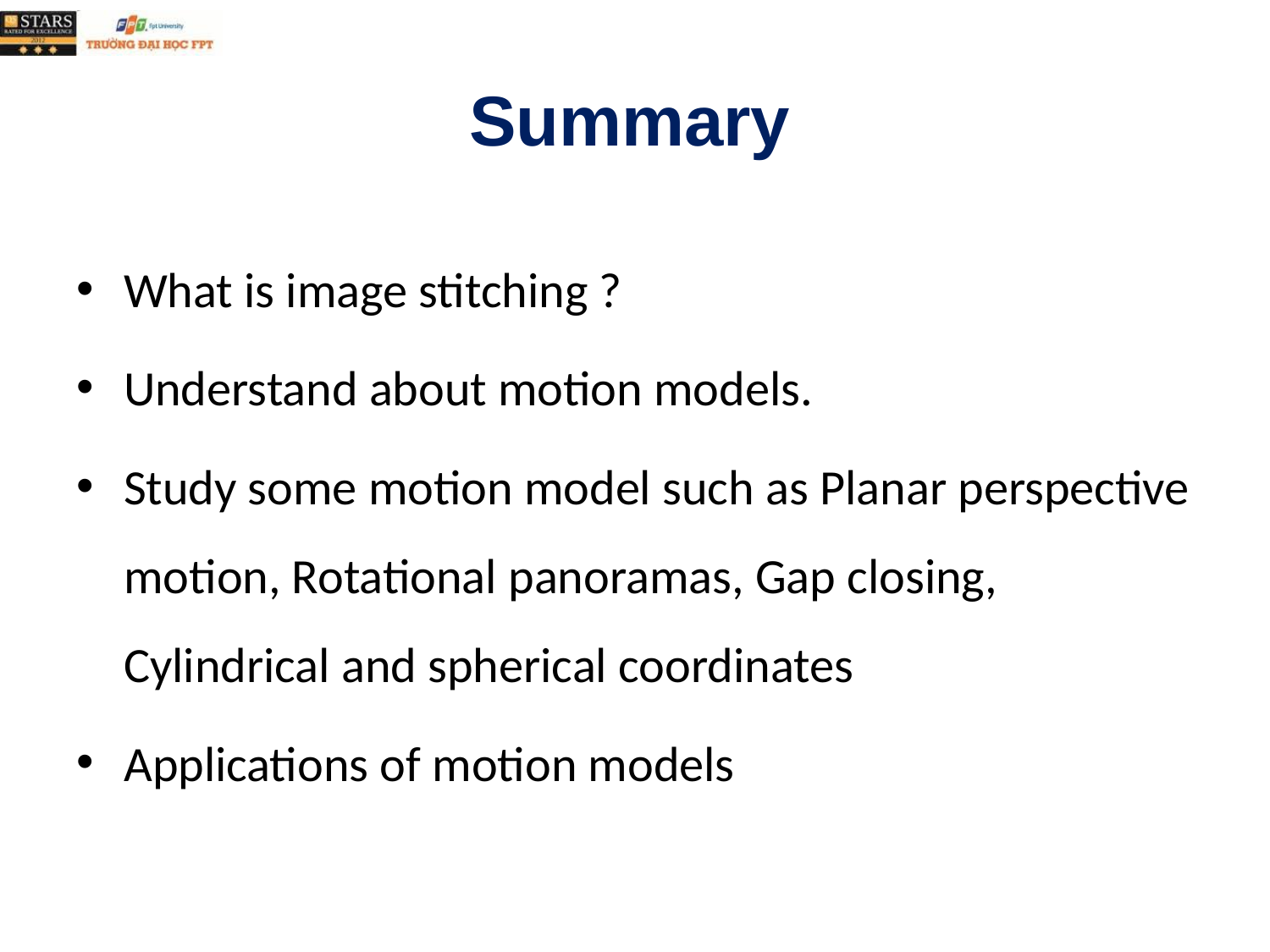

# Summary
What is image stitching ?
Understand about motion models.
Study some motion model such as Planar perspective motion, Rotational panoramas, Gap closing, Cylindrical and spherical coordinates
Applications of motion models